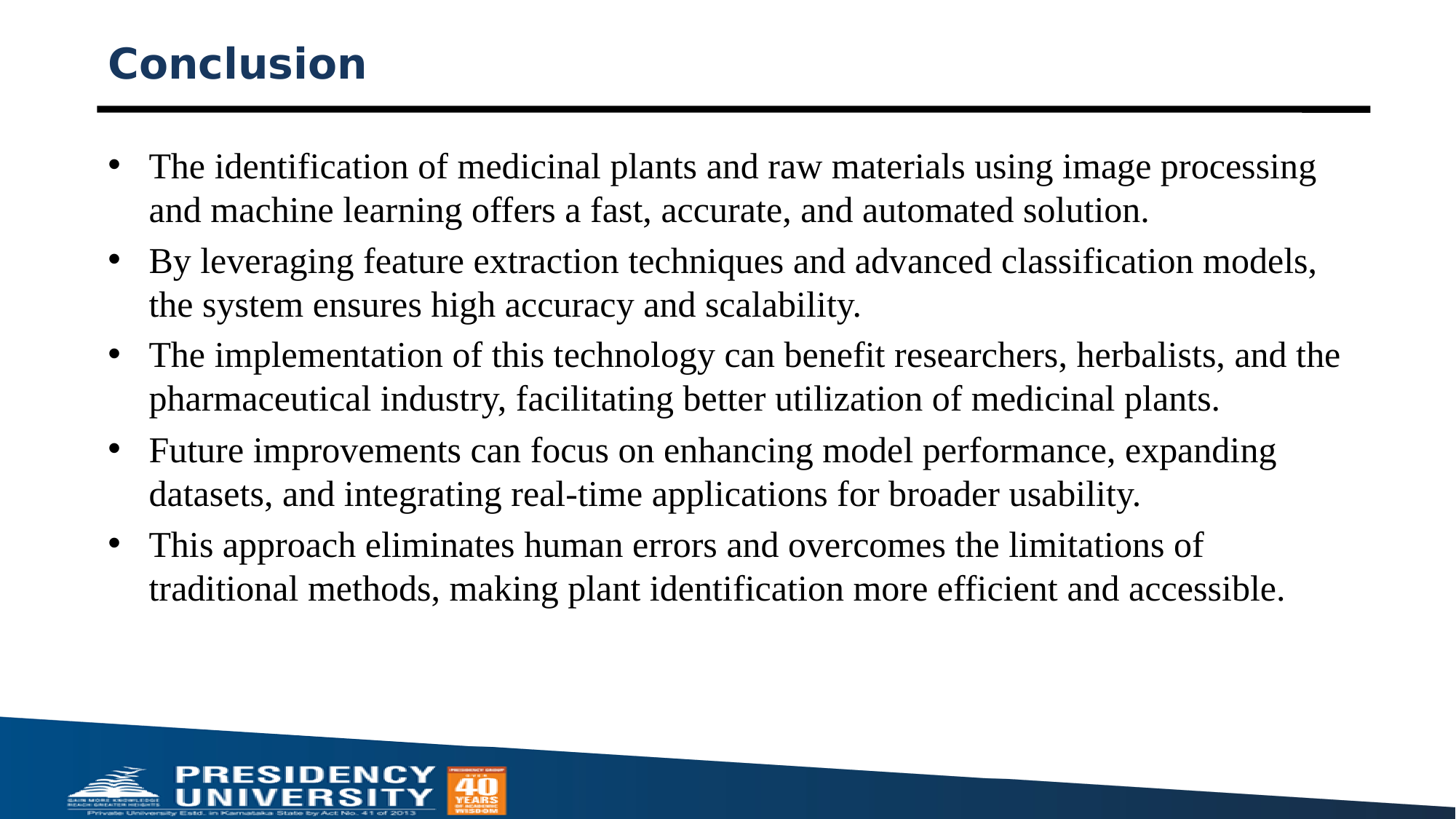

# Conclusion
The identification of medicinal plants and raw materials using image processing and machine learning offers a fast, accurate, and automated solution.
By leveraging feature extraction techniques and advanced classification models, the system ensures high accuracy and scalability.
The implementation of this technology can benefit researchers, herbalists, and the pharmaceutical industry, facilitating better utilization of medicinal plants.
Future improvements can focus on enhancing model performance, expanding datasets, and integrating real-time applications for broader usability.
This approach eliminates human errors and overcomes the limitations of traditional methods, making plant identification more efficient and accessible.